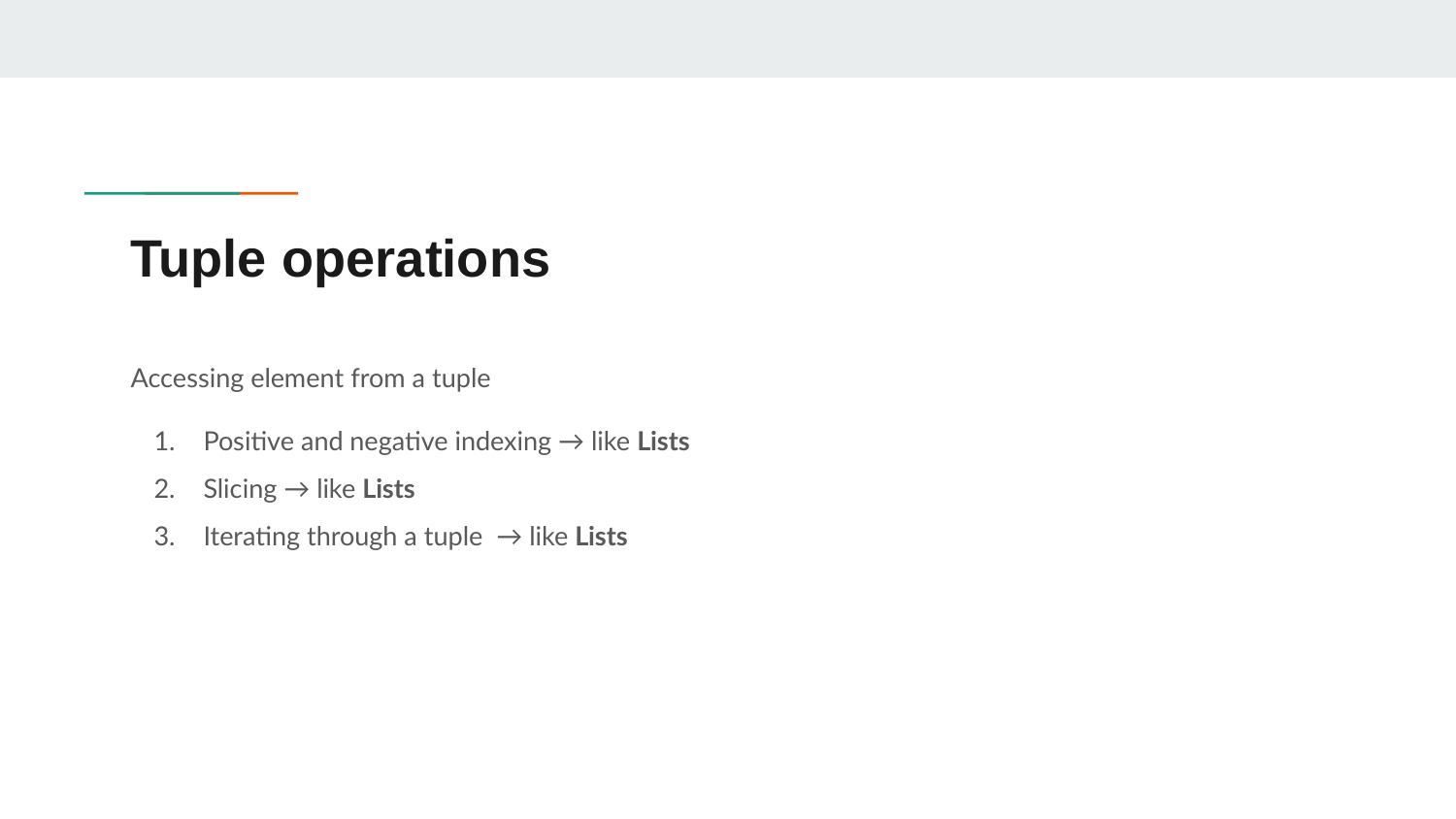

# Tuple operations
Accessing element from a tuple
Positive and negative indexing → like Lists
Slicing → like Lists
Iterating through a tuple  → like Lists